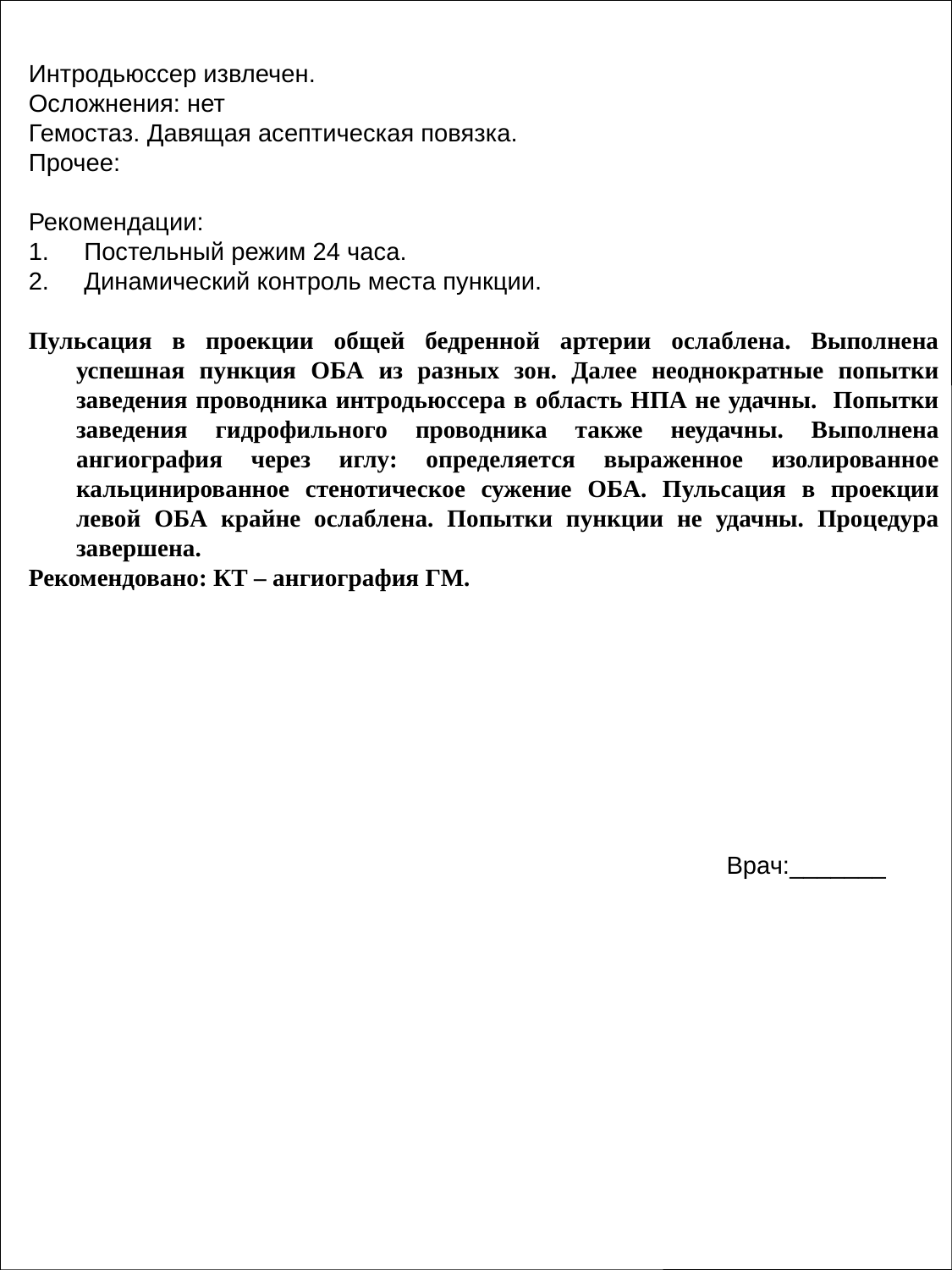

Интродьюссер извлечен.
Осложнения: нет
Гемостаз. Давящая асептическая повязка.
Прочее:

Рекомендации:
1.     Постельный режим 24 часа.
2.     Динамический контроль места пункции.

Пульсация в проекции общей бедренной артерии ослаблена. Выполнена успешная пункция ОБА из разных зон. Далее неоднократные попытки заведения проводника интродьюссера в область НПА не удачны.  Попытки заведения гидрофильного проводника также неудачны. Выполнена ангиография через иглу: определяется выраженное изолированное кальцинированное стенотическое сужение ОБА. Пульсация в проекции левой ОБА крайне ослаблена. Попытки пункции не удачны. Процедура завершена.
Рекомендовано: КТ – ангиография ГМ.

Врач:_______